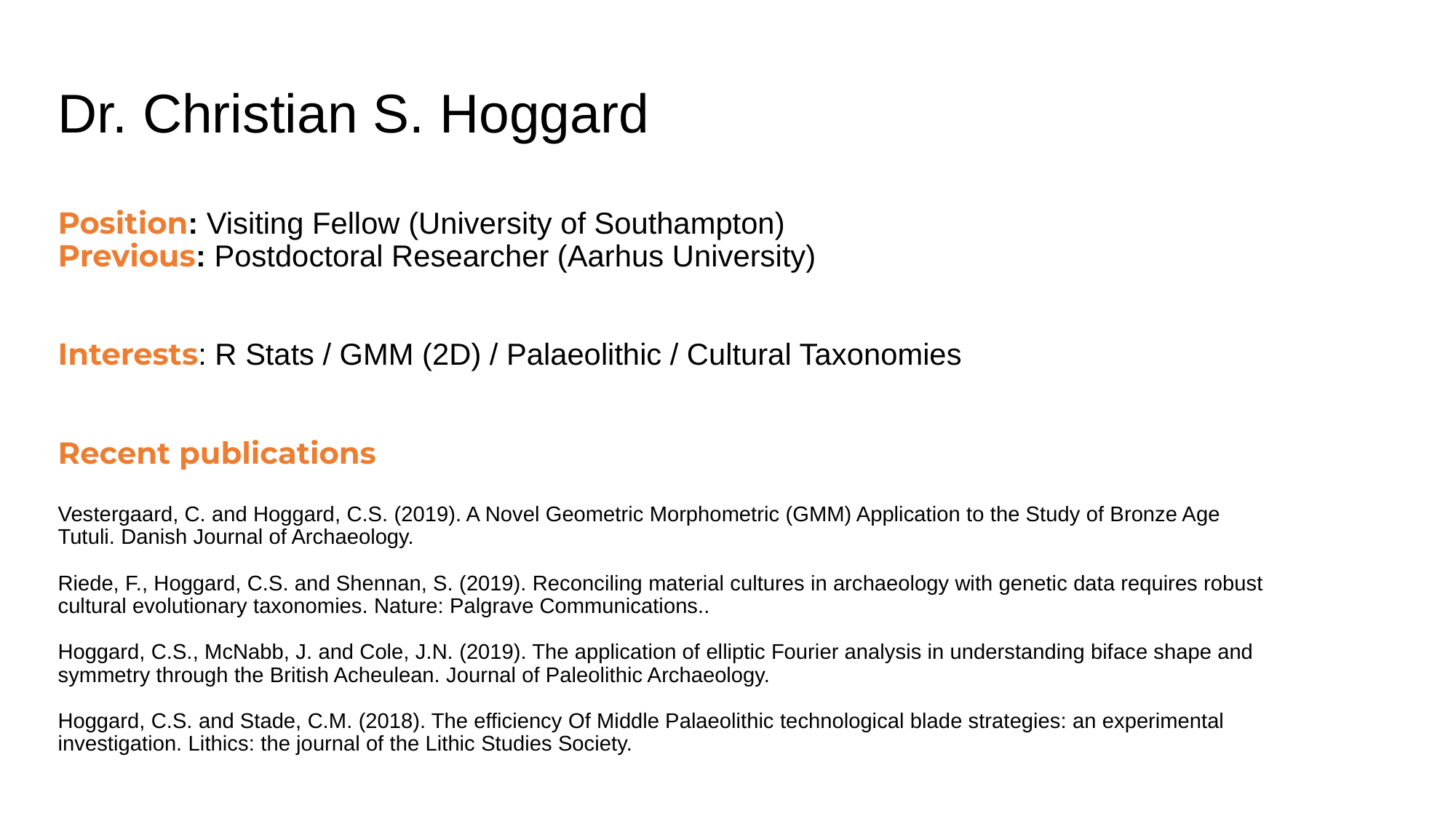

# Dr. Christian S. Hoggard
Position: Visiting Fellow (University of Southampton)
Previous: Postdoctoral Researcher (Aarhus University)

Interests: R Stats / GMM (2D) / Palaeolithic / Cultural Taxonomies

Recent publications
Vestergaard, C. and Hoggard, C.S. (2019). A Novel Geometric Morphometric (GMM) Application to the Study of Bronze Age Tutuli. Danish Journal of Archaeology.

Riede, F., Hoggard, C.S. and Shennan, S. (2019). Reconciling material cultures in archaeology with genetic data requires robust cultural evolutionary taxonomies. Nature: Palgrave Communications..

Hoggard, C.S., McNabb, J. and Cole, J.N. (2019). The application of elliptic Fourier analysis in understanding biface shape and symmetry through the British Acheulean. Journal of Paleolithic Archaeology.

Hoggard, C.S. and Stade, C.M. (2018). The efficiency Of Middle Palaeolithic technological blade strategies: an experimental investigation. Lithics: the journal of the Lithic Studies Society.